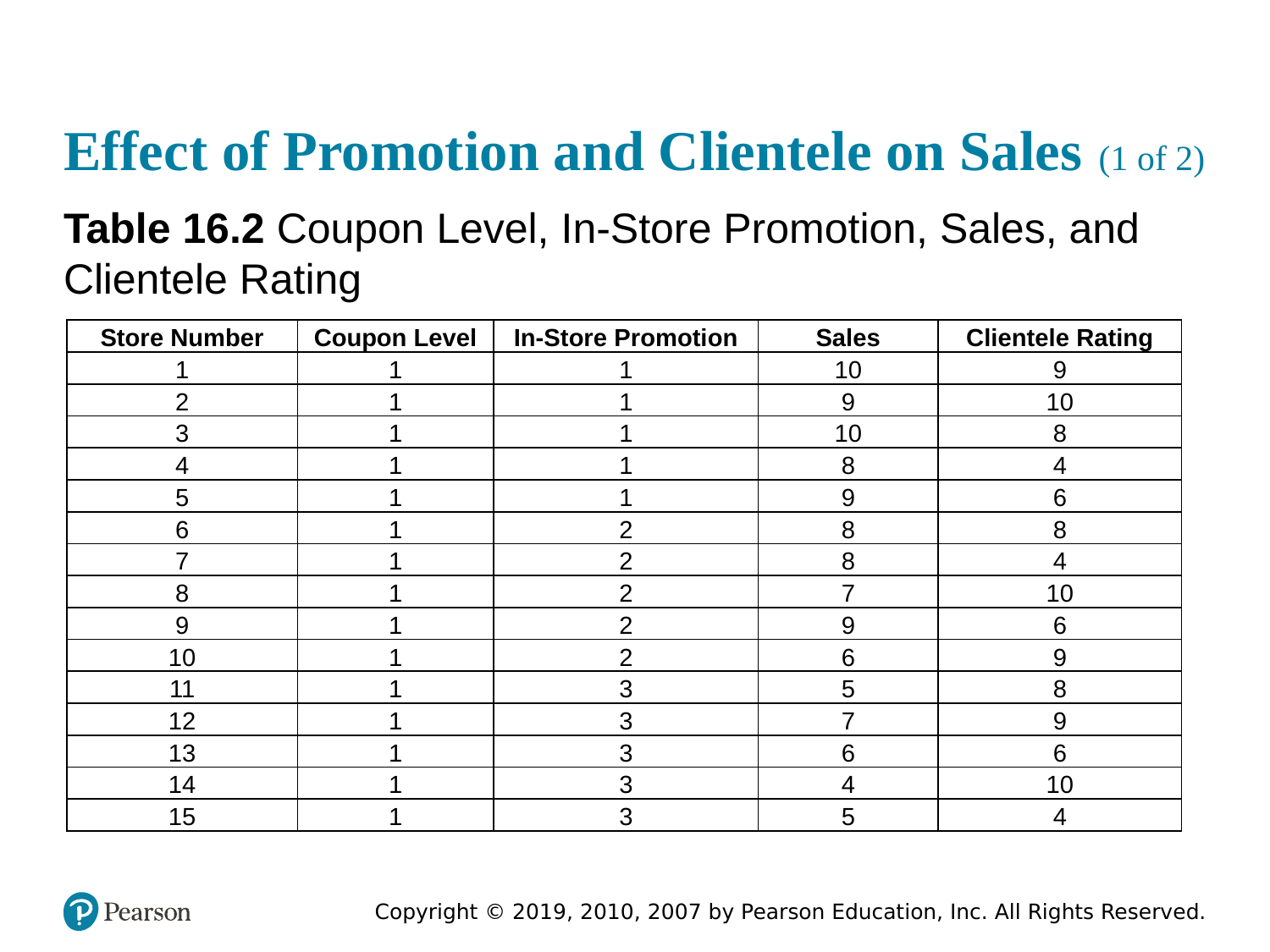

# Effect of Promotion and Clientele on Sales (1 of 2)
Table 16.2 Coupon Level, In-Store Promotion, Sales, and Clientele Rating
| Store Number | Coupon Level | In-Store Promotion | Sales | Clientele Rating |
| --- | --- | --- | --- | --- |
| 1 | 1 | 1 | 10 | 9 |
| 2 | 1 | 1 | 9 | 10 |
| 3 | 1 | 1 | 10 | 8 |
| 4 | 1 | 1 | 8 | 4 |
| 5 | 1 | 1 | 9 | 6 |
| 6 | 1 | 2 | 8 | 8 |
| 7 | 1 | 2 | 8 | 4 |
| 8 | 1 | 2 | 7 | 10 |
| 9 | 1 | 2 | 9 | 6 |
| 10 | 1 | 2 | 6 | 9 |
| 11 | 1 | 3 | 5 | 8 |
| 12 | 1 | 3 | 7 | 9 |
| 13 | 1 | 3 | 6 | 6 |
| 14 | 1 | 3 | 4 | 10 |
| 15 | 1 | 3 | 5 | 4 |